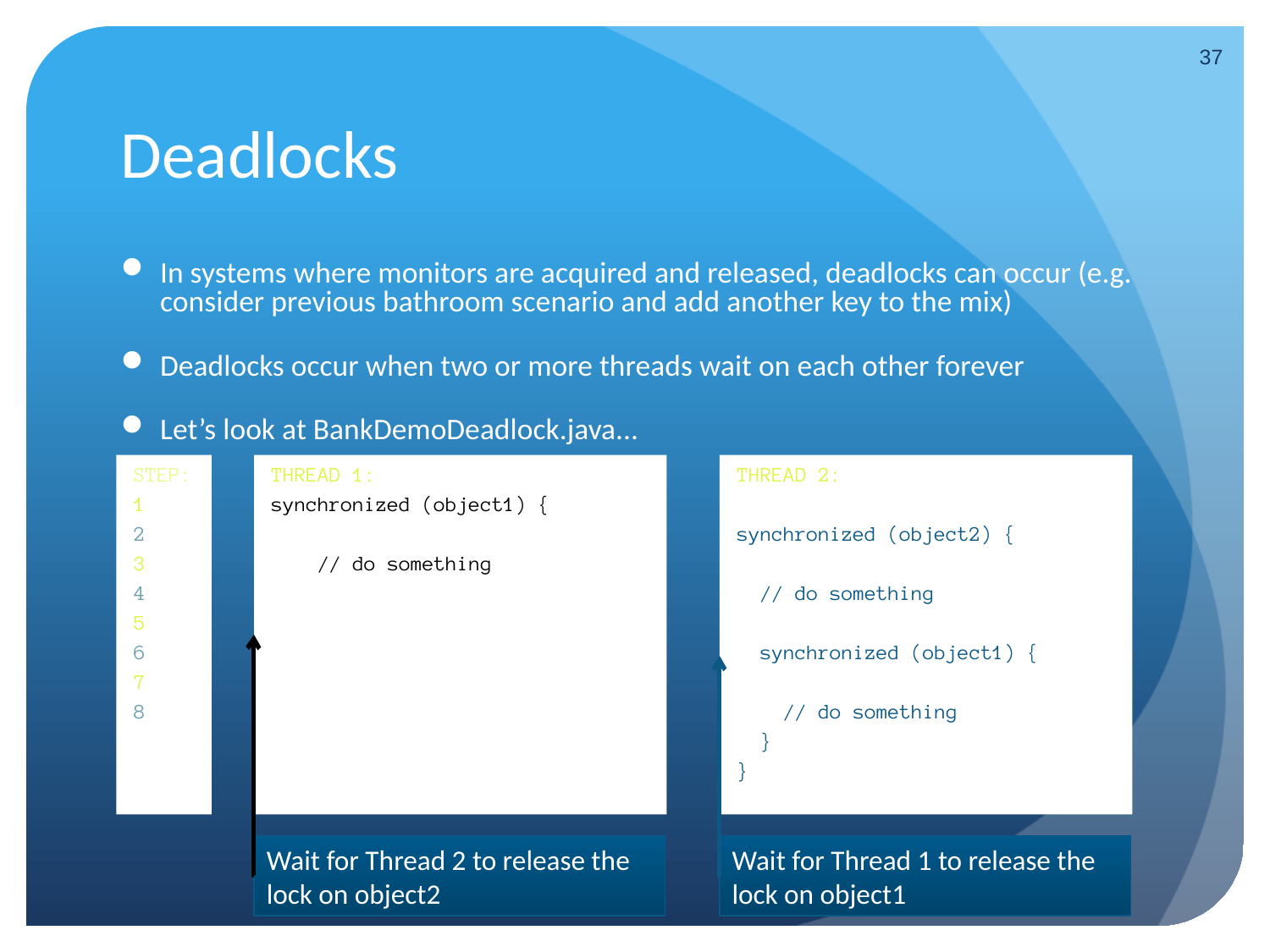

37
# Deadlocks
In systems where monitors are acquired and released, deadlocks can occur (e.g. consider previous bathroom scenario and add another key to the mix)
Deadlocks occur when two or more threads wait on each other forever
Let’s look at BankDemoDeadlock.java...
STEP:
1
2
3
4
5
6
7
8
THREAD 1:
synchronized (object1) {

    // do something

 synchronized (object2) {

    // do something
  }
}
THREAD 2:

synchronized (object2) {

  // do something

  synchronized (object1) {

    // do something
  }
}
Wait for Thread 2 to release the lock on object2
Wait for Thread 1 to release the lock on object1